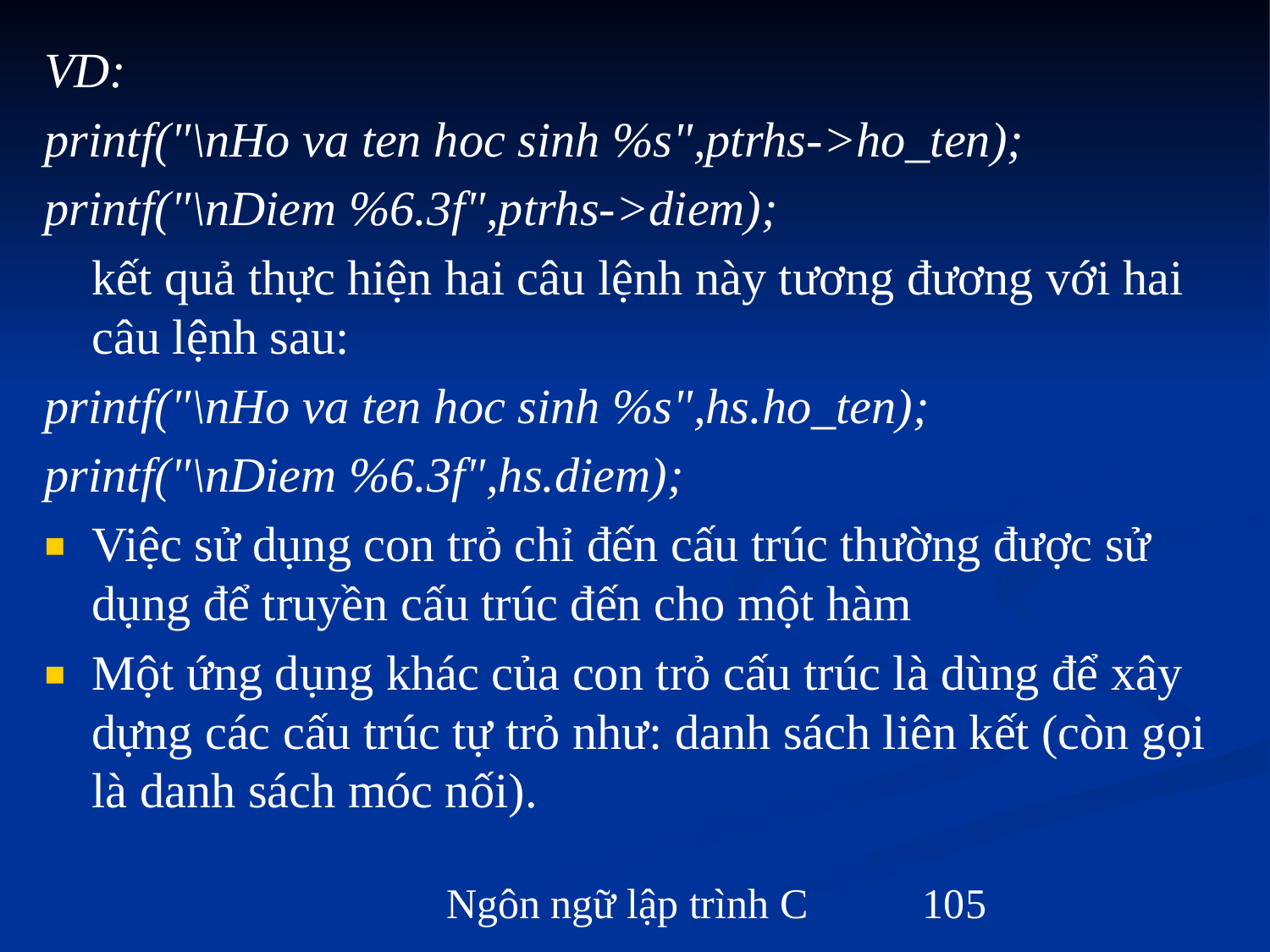

VD:
printf("\nHo va ten hoc sinh %s",ptrhs->ho_ten);
printf("\nDiem %6.3f",ptrhs->diem);
	kết quả thực hiện hai câu lệnh này tương đương với hai câu lệnh sau:
printf("\nHo va ten hoc sinh %s",hs.ho_ten);
printf("\nDiem %6.3f",hs.diem);
Việc sử dụng con trỏ chỉ đến cấu trúc thường được sử dụng để truyền cấu trúc đến cho một hàm
Một ứng dụng khác của con trỏ cấu trúc là dùng để xây dựng các cấu trúc tự trỏ như: danh sách liên kết (còn gọi là danh sách móc nối).
Ngôn ngữ lập trình C
105